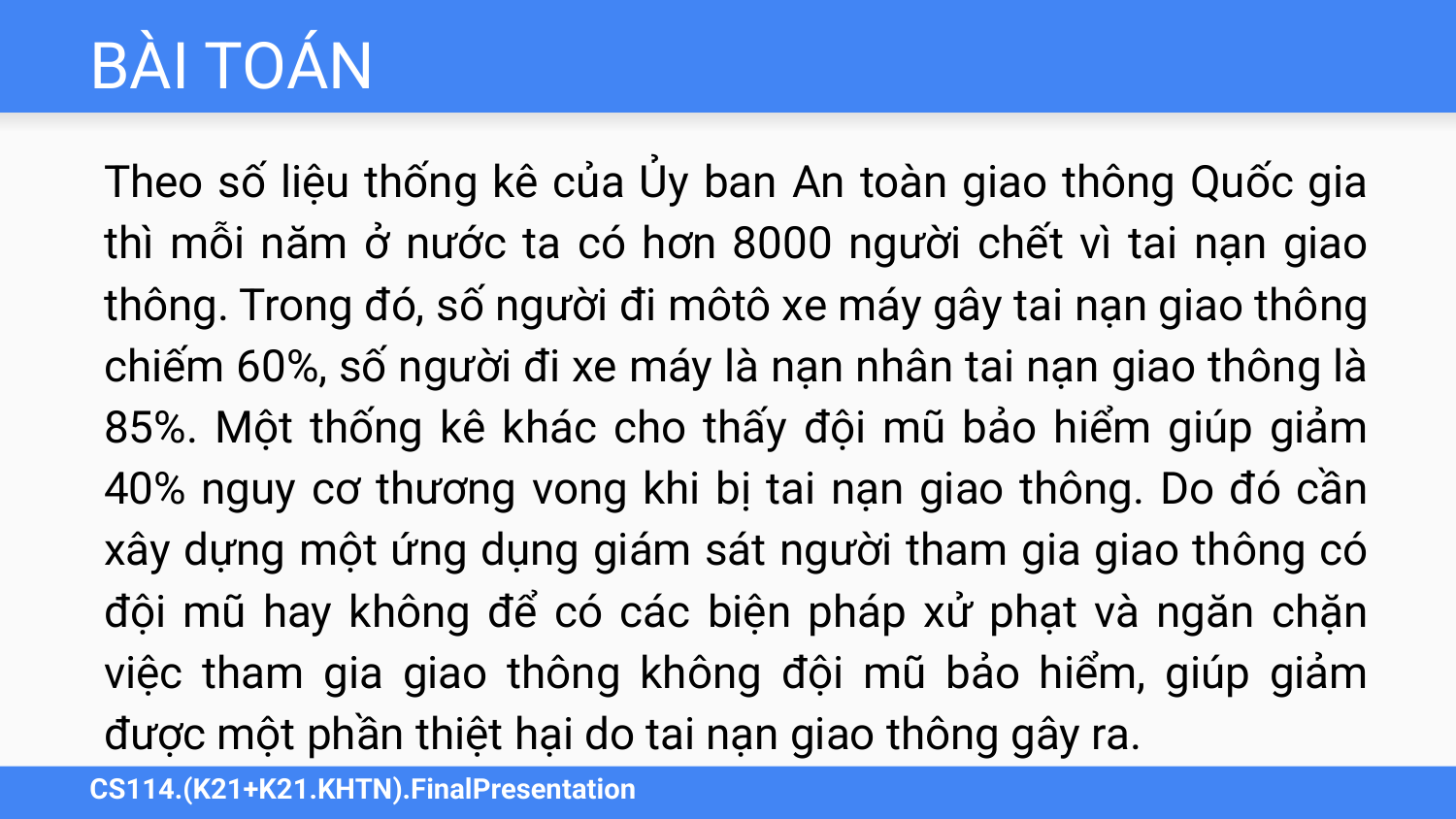

# BÀI TOÁN
Theo số liệu thống kê của Ủy ban An toàn giao thông Quốc gia thì mỗi năm ở nước ta có hơn 8000 người chết vì tai nạn giao thông. Trong đó, số người đi môtô xe máy gây tai nạn giao thông chiếm 60%, số người đi xe máy là nạn nhân tai nạn giao thông là 85%. Một thống kê khác cho thấy đội mũ bảo hiểm giúp giảm 40% nguy cơ thương vong khi bị tai nạn giao thông. Do đó cần xây dựng một ứng dụng giám sát người tham gia giao thông có đội mũ hay không để có các biện pháp xử phạt và ngăn chặn việc tham gia giao thông không đội mũ bảo hiểm, giúp giảm được một phần thiệt hại do tai nạn giao thông gây ra.